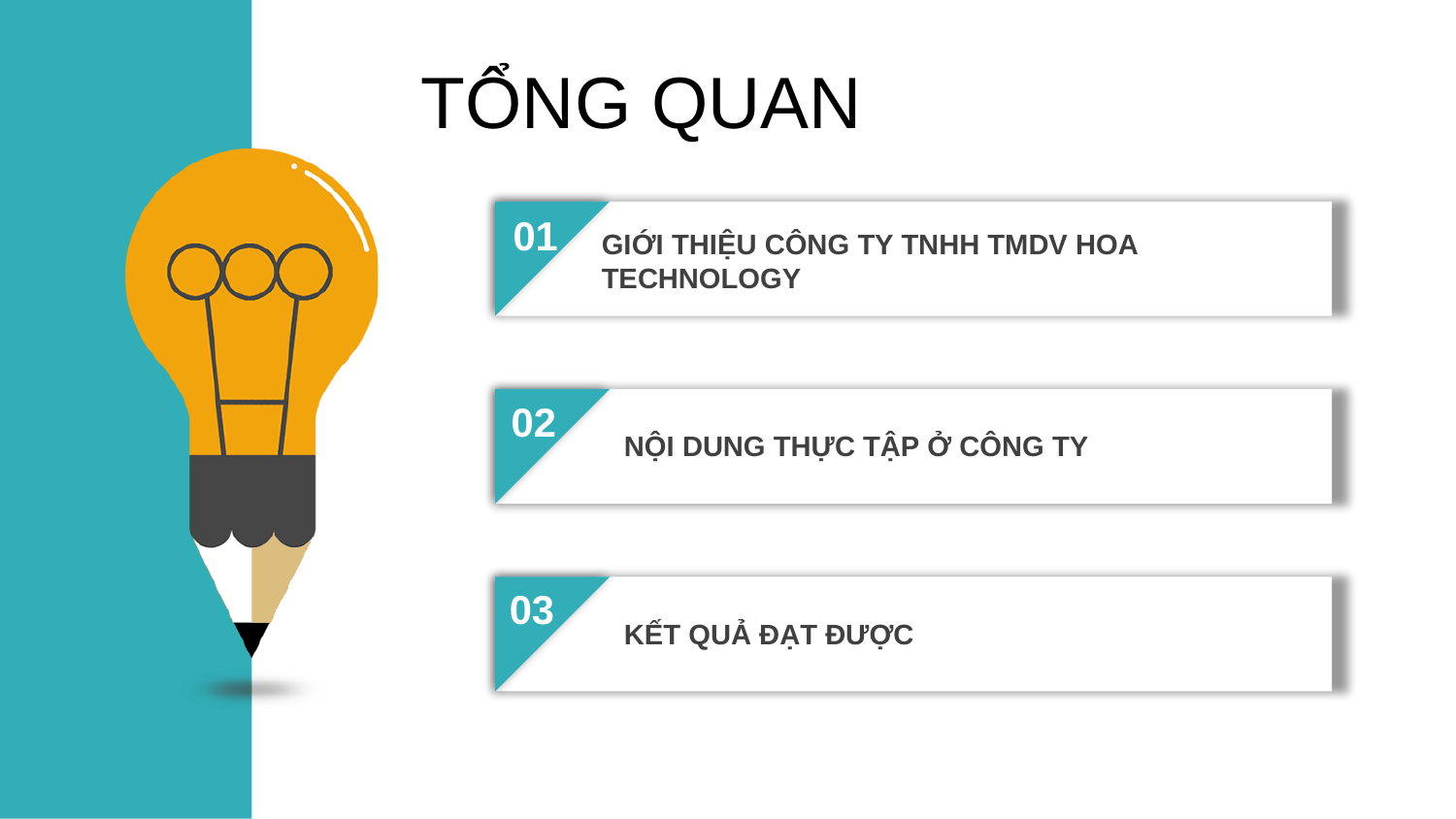

TỔNG QUAN

01
GIỚI THIỆU CÔNG TY TNHH TMDV HOA TECHNOLOGY
02

NỘI DUNG THỰC TẬP Ở CÔNG TY
03

KẾT QUẢ ĐẠT ĐƯỢC